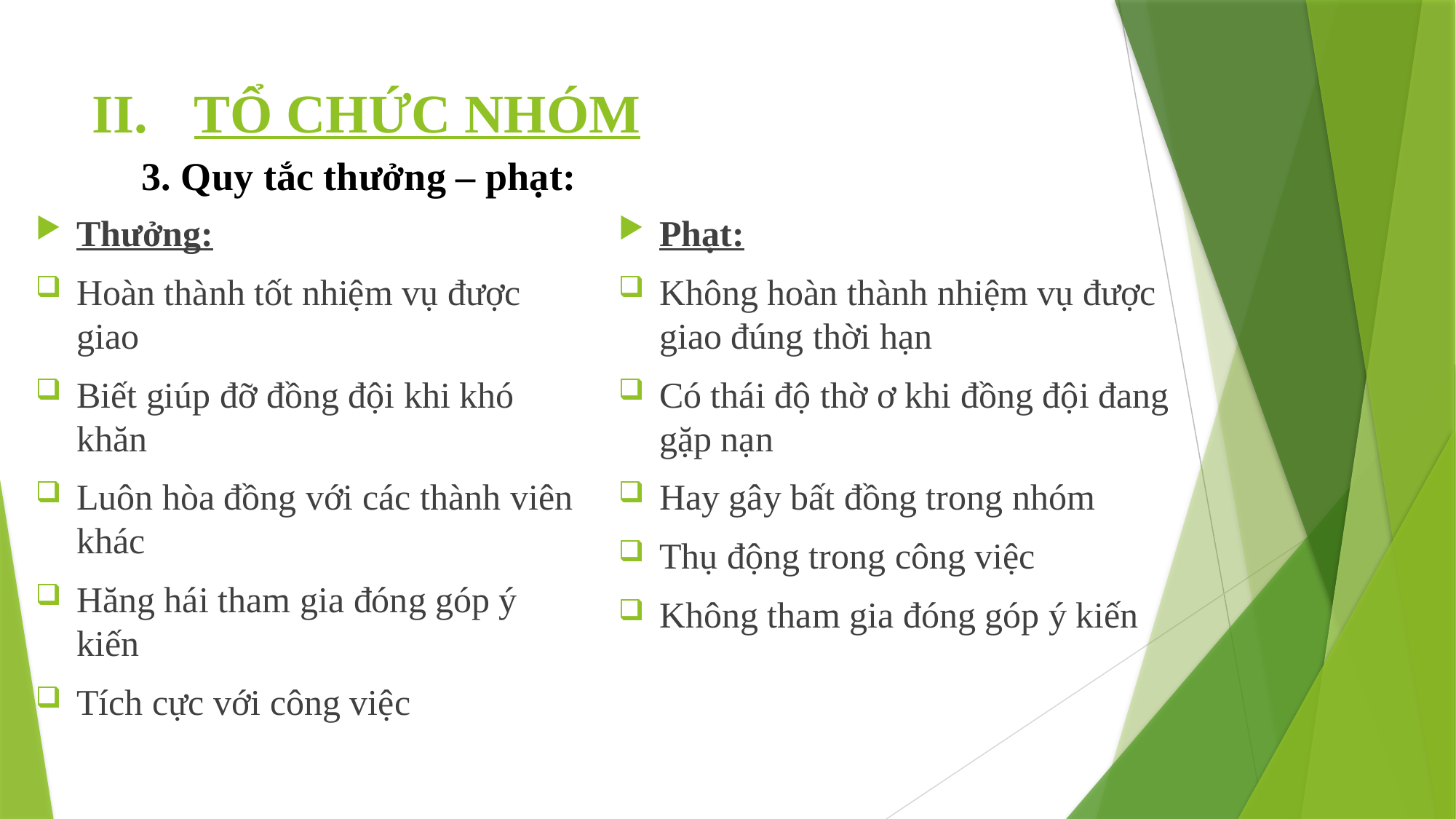

# TỔ CHỨC NHÓM
3. Quy tắc thưởng – phạt:
Thưởng:
Hoàn thành tốt nhiệm vụ được giao
Biết giúp đỡ đồng đội khi khó khăn
Luôn hòa đồng với các thành viên khác
Hăng hái tham gia đóng góp ý kiến
Tích cực với công việc

Phạt:
Không hoàn thành nhiệm vụ được giao đúng thời hạn
Có thái độ thờ ơ khi đồng đội đang gặp nạn
Hay gây bất đồng trong nhóm
Thụ động trong công việc
Không tham gia đóng góp ý kiến